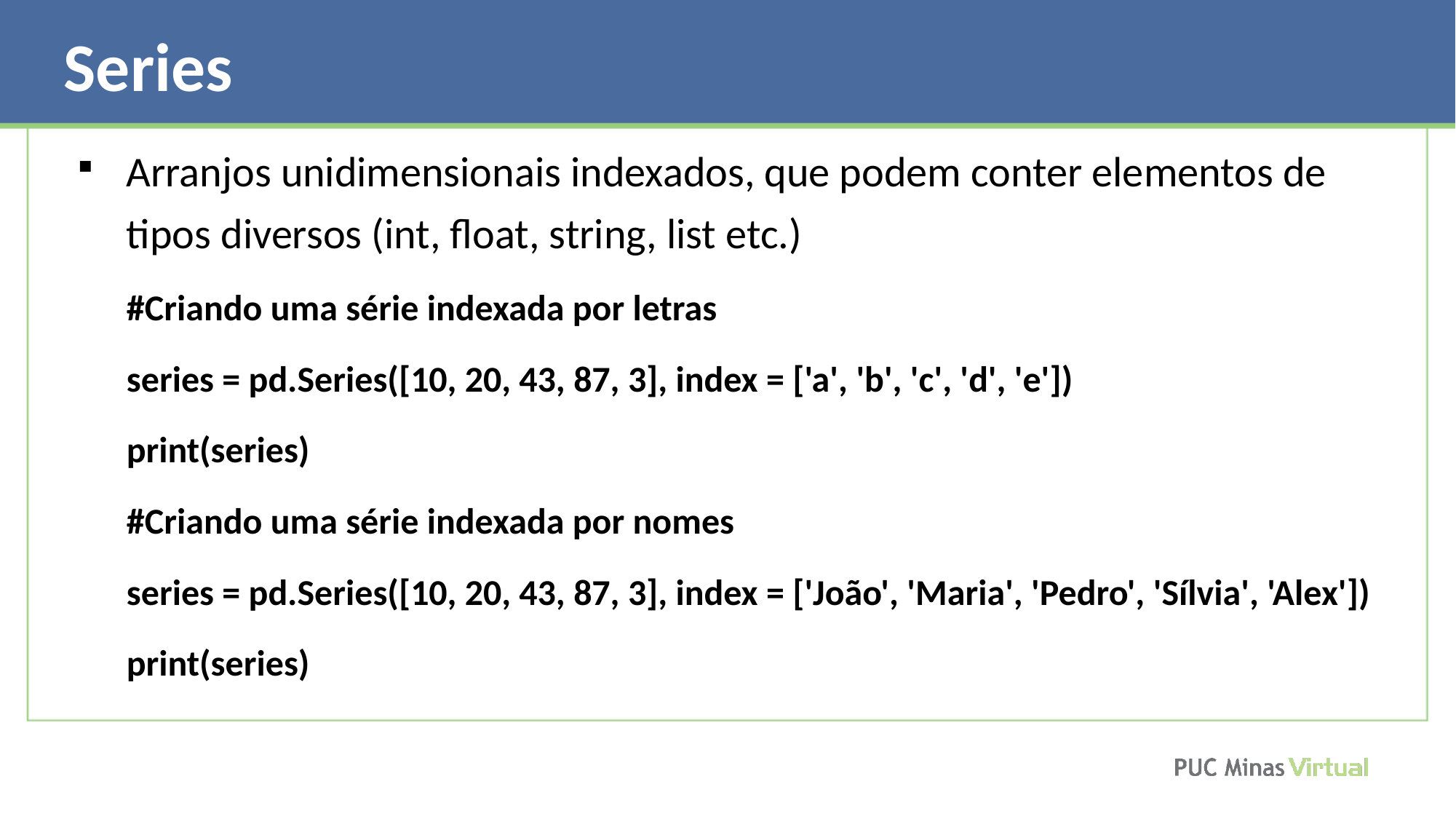

Series
Arranjos unidimensionais indexados, que podem conter elementos de tipos diversos (int, float, string, list etc.)
#Criando uma série indexada por letras
series = pd.Series([10, 20, 43, 87, 3], index = ['a', 'b', 'c', 'd', 'e'])
print(series)
#Criando uma série indexada por nomes
series = pd.Series([10, 20, 43, 87, 3], index = ['João', 'Maria', 'Pedro', 'Sílvia', 'Alex'])
print(series)